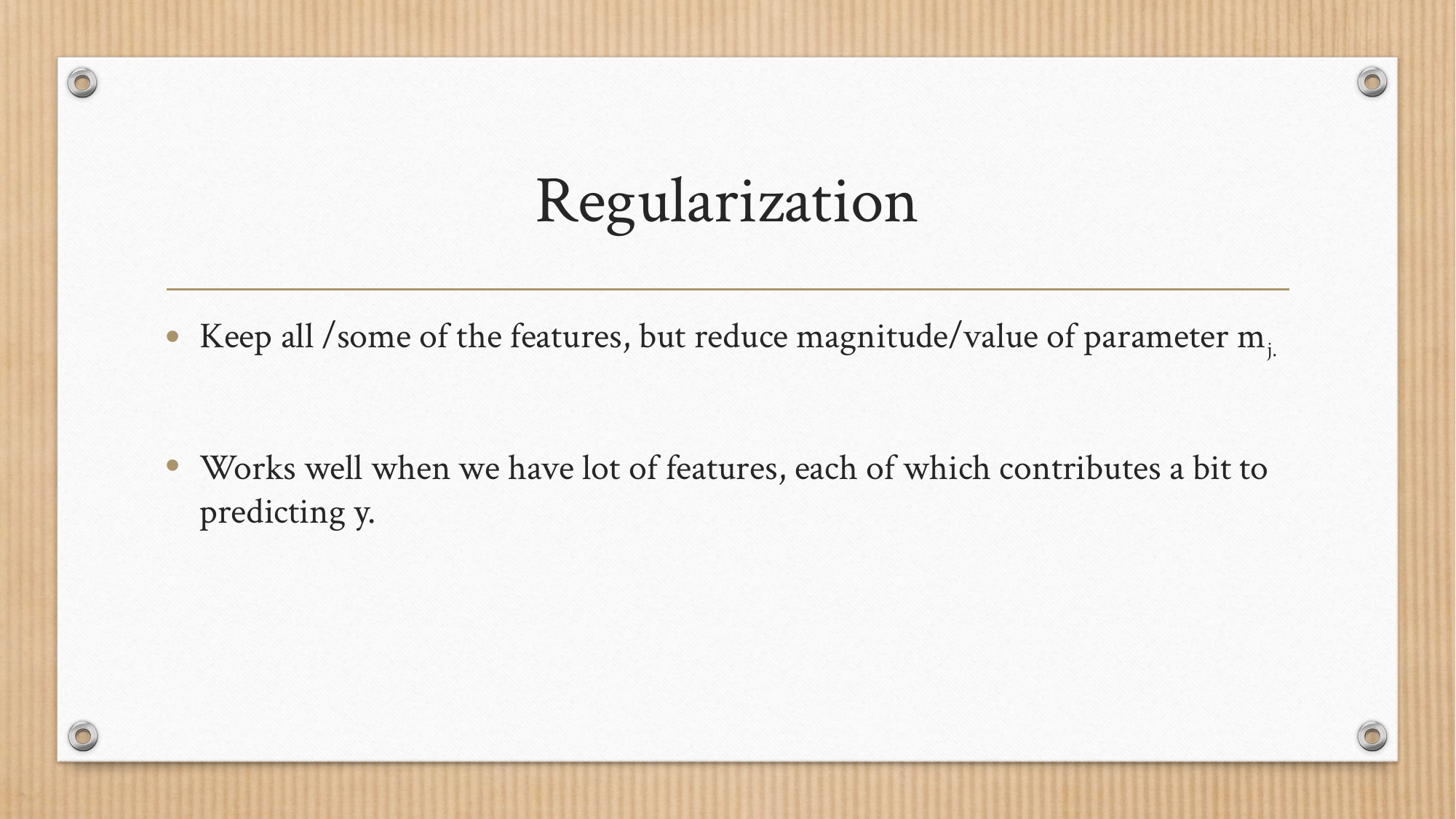

# Regularization
Keep all /some of the features, but reduce magnitude/value of parameter mj.

Works well when we have lot of features, each of which contributes a bit to predicting y.